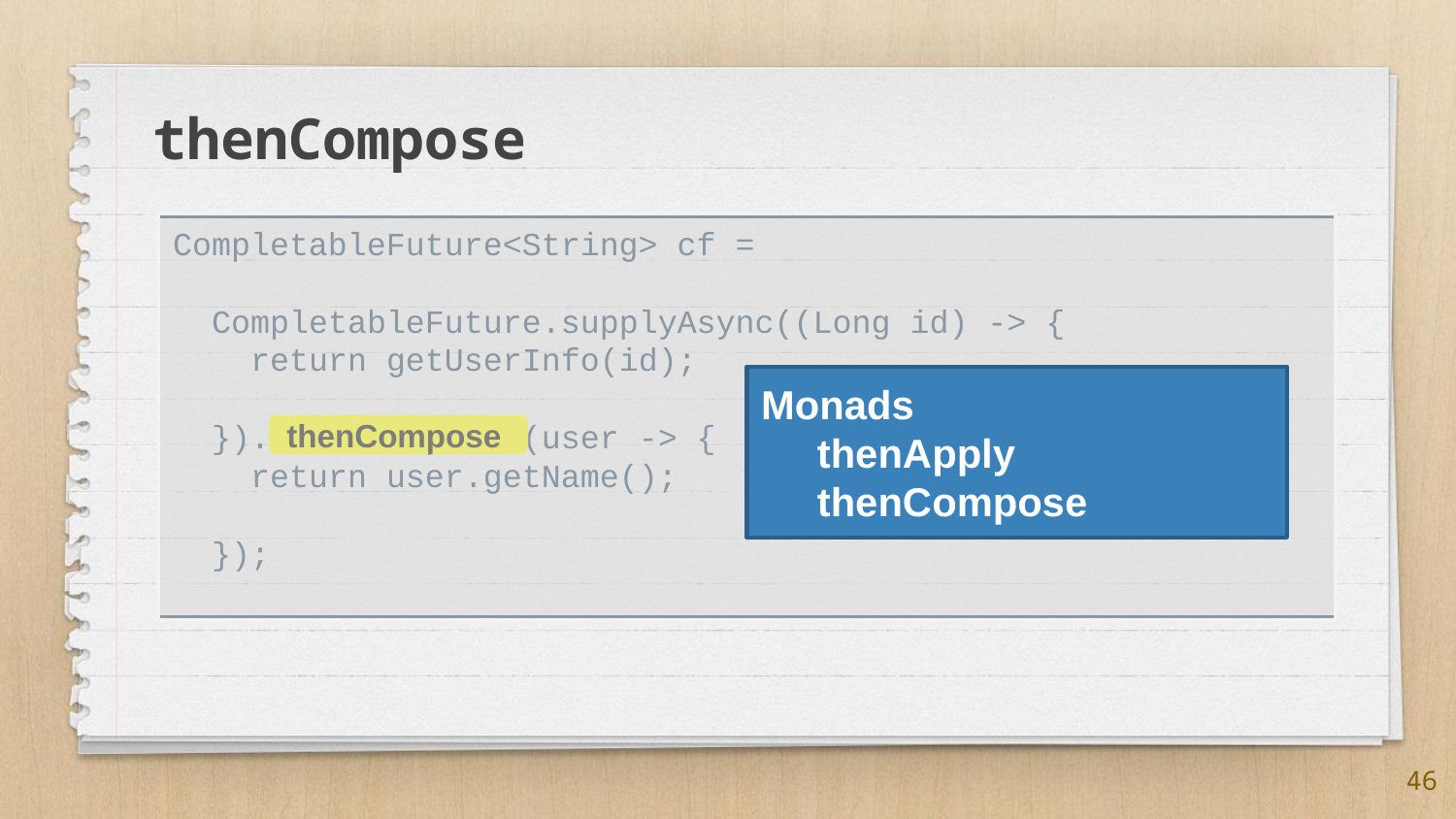

thenCompose
CompletableFuture<String> cf =

  CompletableFuture.supplyAsync((Long id) -> {
    return getUserInfo(id);

  }). thenCompose (user -> {
    return user.getName();

  });

Monads
     thenApply
     thenCompose

thenCompose
46